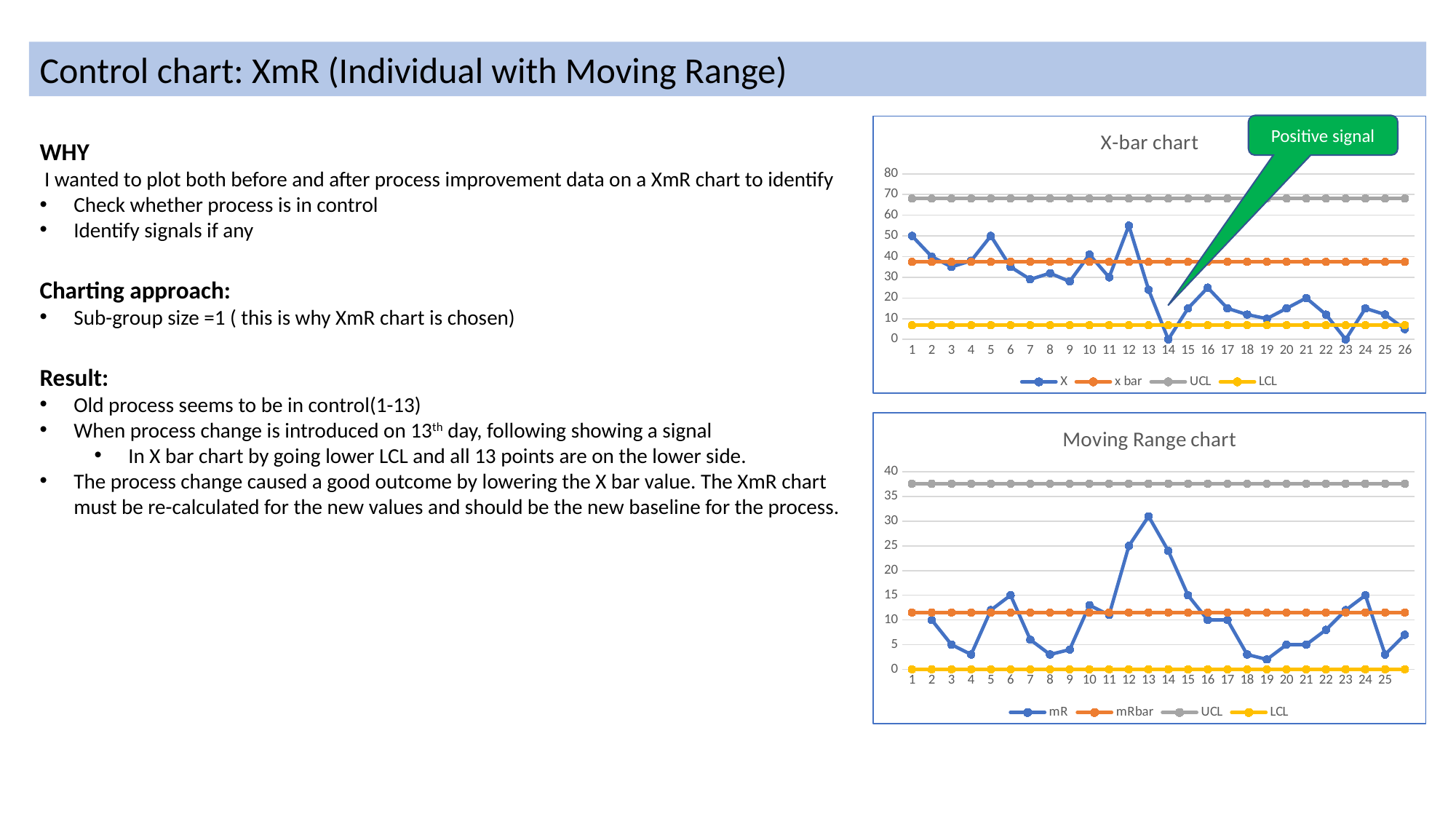

Control chart: XmR (Individual with Moving Range)

### Chart: X-bar chart

| Category | X | x bar | UCL | LCL |
|---|---|---|---|---|
Positive signal
WHY
 I wanted to plot both before and after process improvement data on a XmR chart to identify
Check whether process is in control
Identify signals if any

Charting approach:
Sub-group size =1 ( this is why XmR chart is chosen)

Result:
Old process seems to be in control(1-13)
When process change is introduced on 13th day, following showing a signal
In X bar chart by going lower LCL and all 13 points are on the lower side.
The process change caused a good outcome by lowering the X bar value. The XmR chart must be re-calculated for the new values and should be the new baseline for the process.

### Chart: Moving Range chart

| Category | mR | mRbar | UCL | LCL |
|---|---|---|---|---|